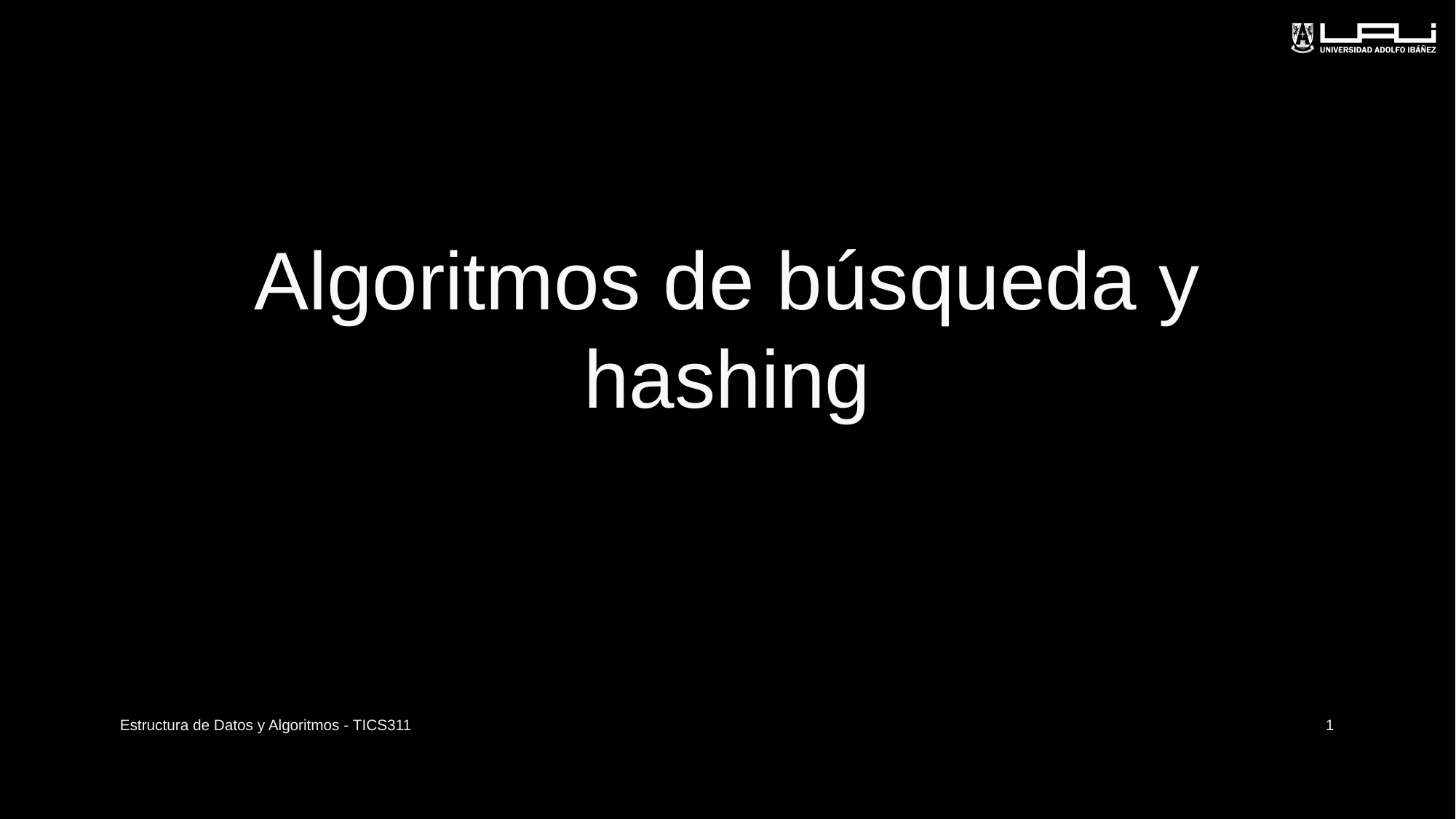

# Algoritmos de búsqueda y hashing

Estructura de Datos y Algoritmos - TICS311
1